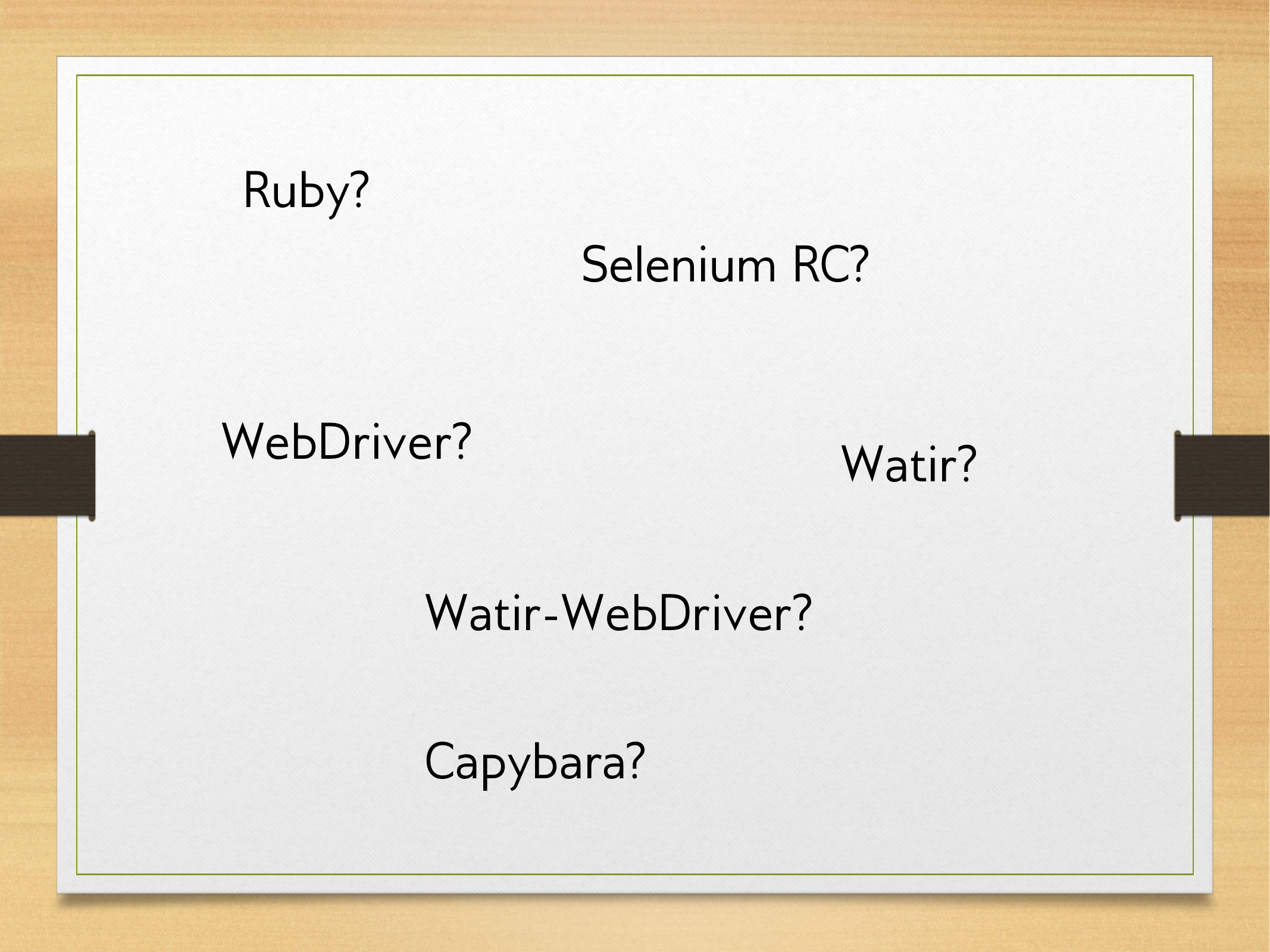

Ruby?
Selenium RC?
WebDriver?
Watir?
Watir-WebDriver?

Capybara?